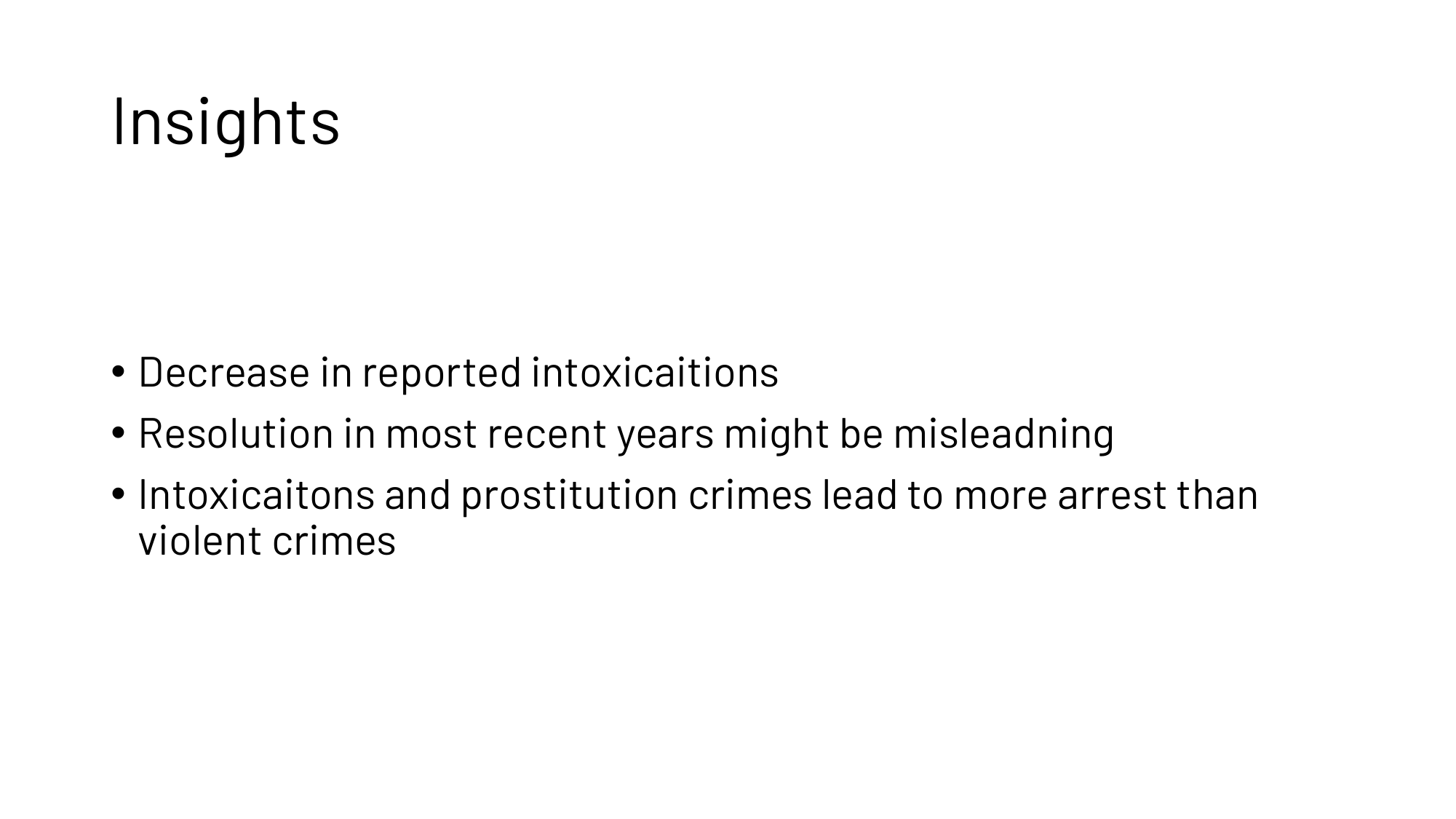

# Insights

Decrease in reported intoxicaitions
Resolution in most recent years might be misleadning
Intoxicaitons and prostitution crimes lead to more arrest than violent crimes